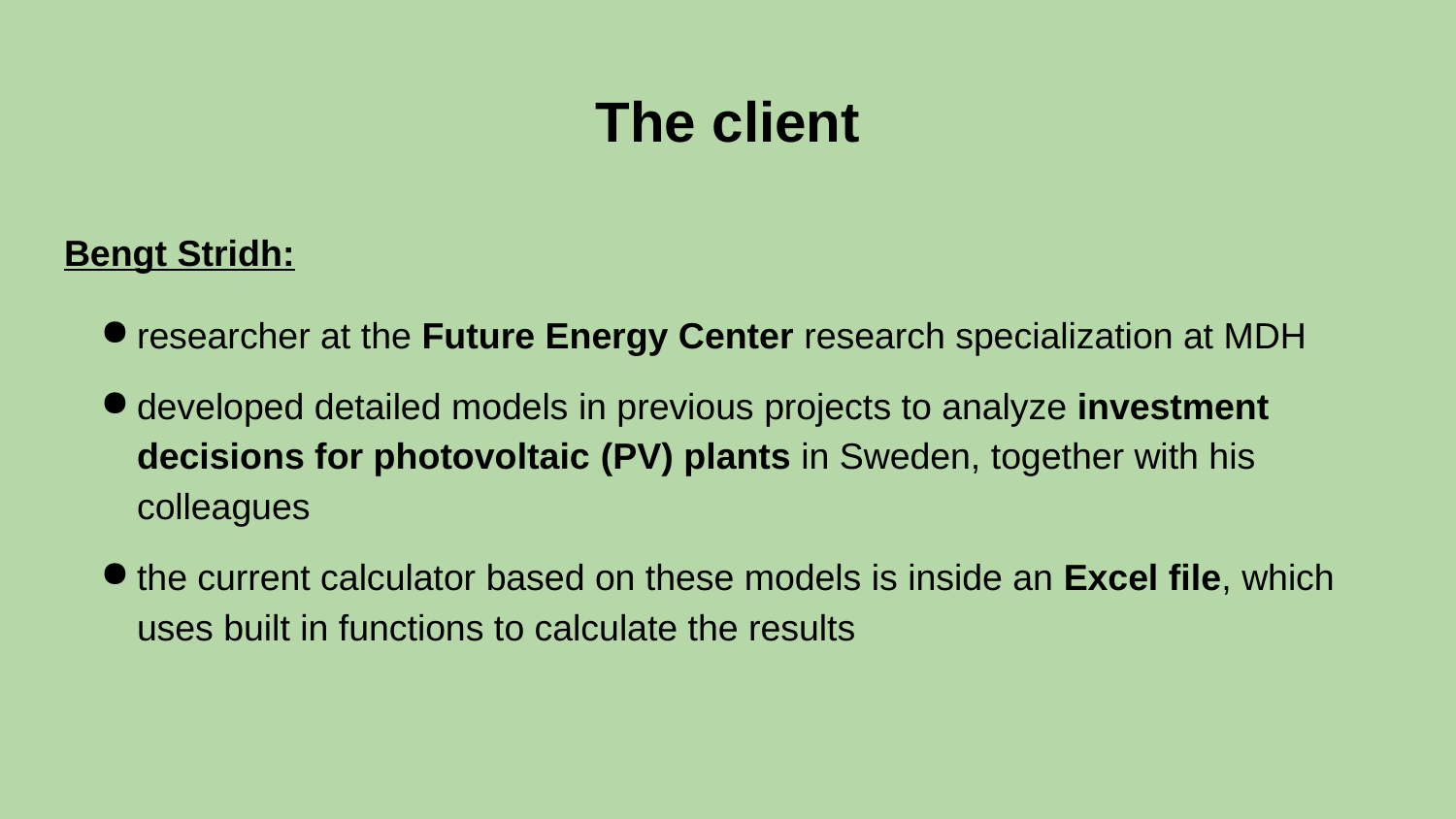

# The client
Bengt Stridh:
researcher at the Future Energy Center research specialization at MDH
developed detailed models in previous projects to analyze investment decisions for photovoltaic (PV) plants in Sweden, together with his colleagues
the current calculator based on these models is inside an Excel file, which uses built in functions to calculate the results